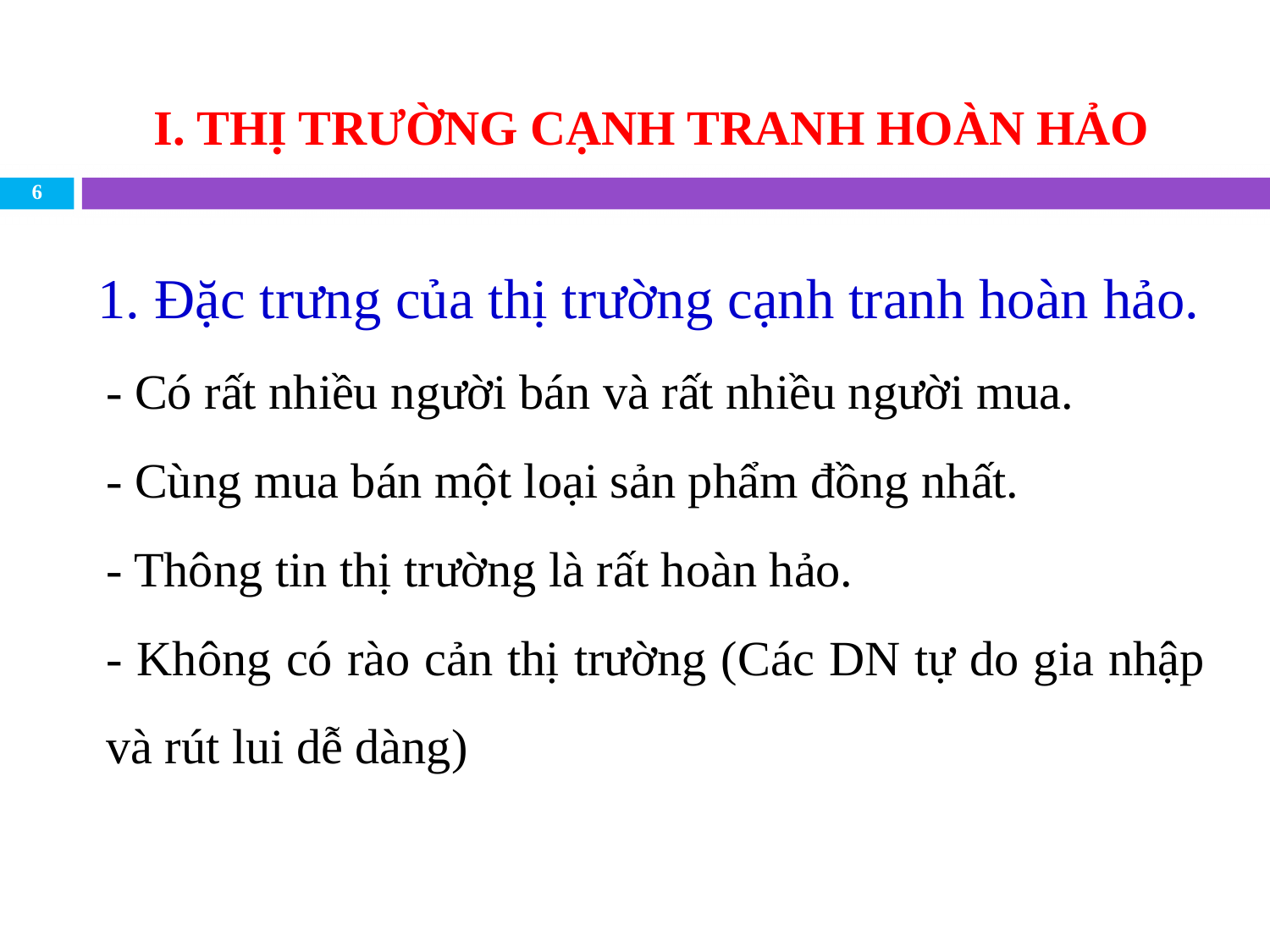

# I. THỊ TRƯỜNG CẠNH TRANH HOÀN HẢO
6
1. Đặc trưng của thị trường cạnh tranh hoàn hảo.
	- Có rất nhiều người bán và rất nhiều người mua.
	- Cùng mua bán một loại sản phẩm đồng nhất.
	- Thông tin thị trường là rất hoàn hảo.
	- Không có rào cản thị trường (Các DN tự do gia nhập và rút lui dễ dàng)